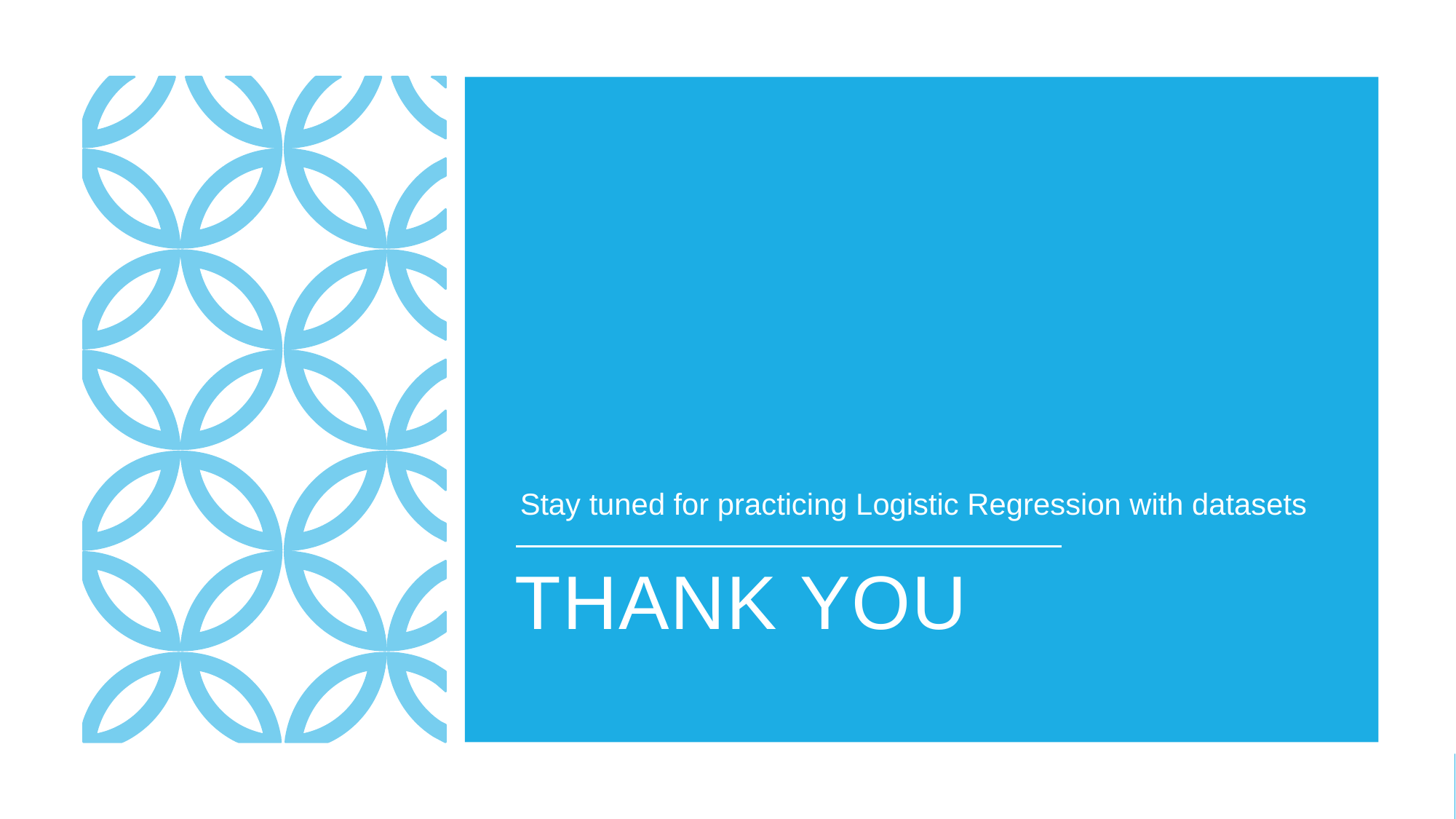

Stay tuned for practicing Logistic Regression with datasets

# Thank you